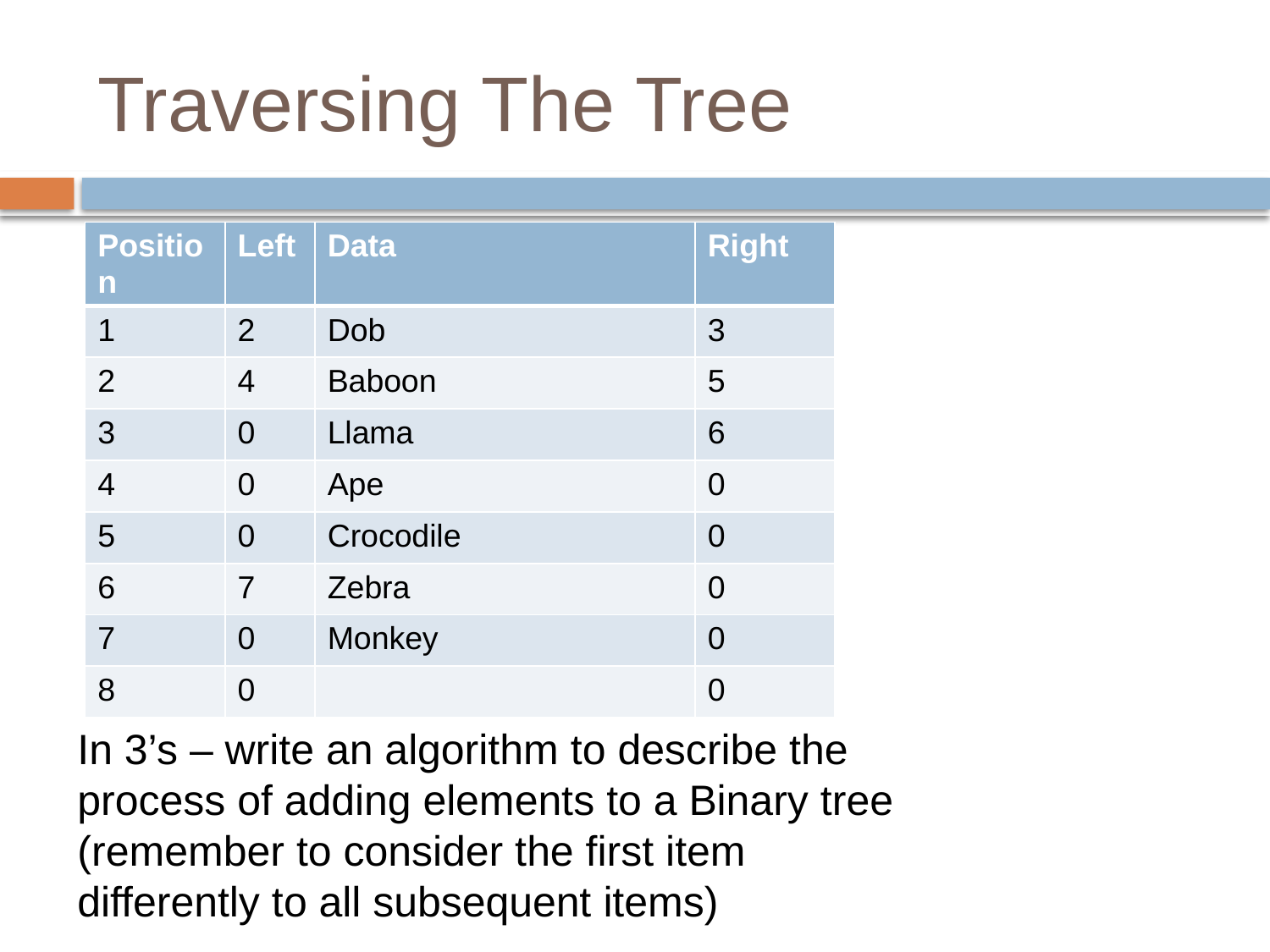

# Traversing The Tree
| Position | Left | Data | Right |
| --- | --- | --- | --- |
| 1 | 2 | Dob | 3 |
| 2 | 4 | Baboon | 5 |
| 3 | 0 | Llama | 6 |
| 4 | 0 | Ape | 0 |
| 5 | 0 | Crocodile | 0 |
| 6 | 7 | Zebra | 0 |
| 7 | 0 | Monkey | 0 |
| 8 | 0 |  | 0 |
In 3’s – write an algorithm to describe the process of adding elements to a Binary tree (remember to consider the first item differently to all subsequent items)